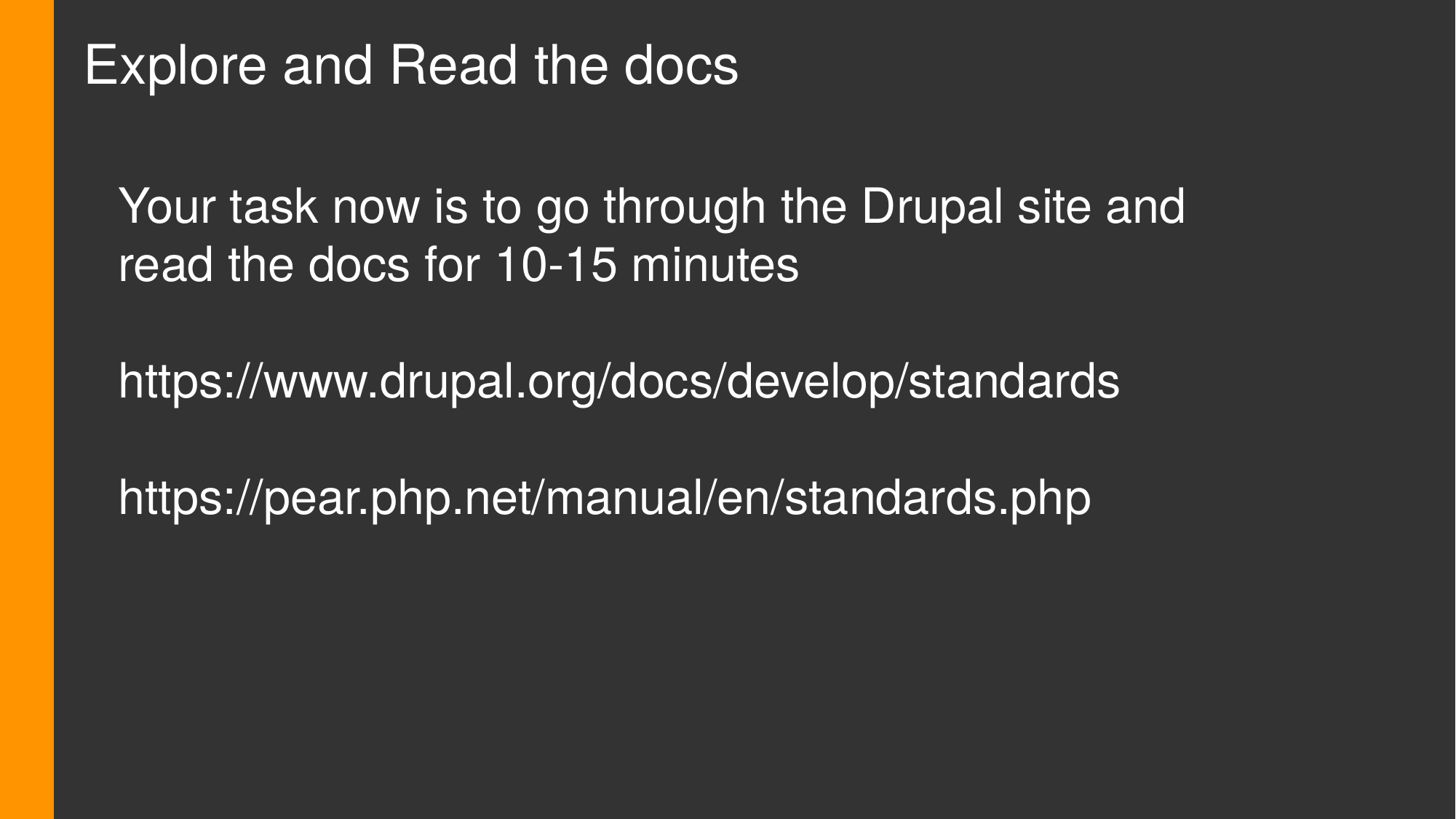

# Explore and Read the docs

Your task now is to go through the Drupal site and read the docs for 10-15 minutes
https://www.drupal.org/docs/develop/standards

https://pear.php.net/manual/en/standards.php